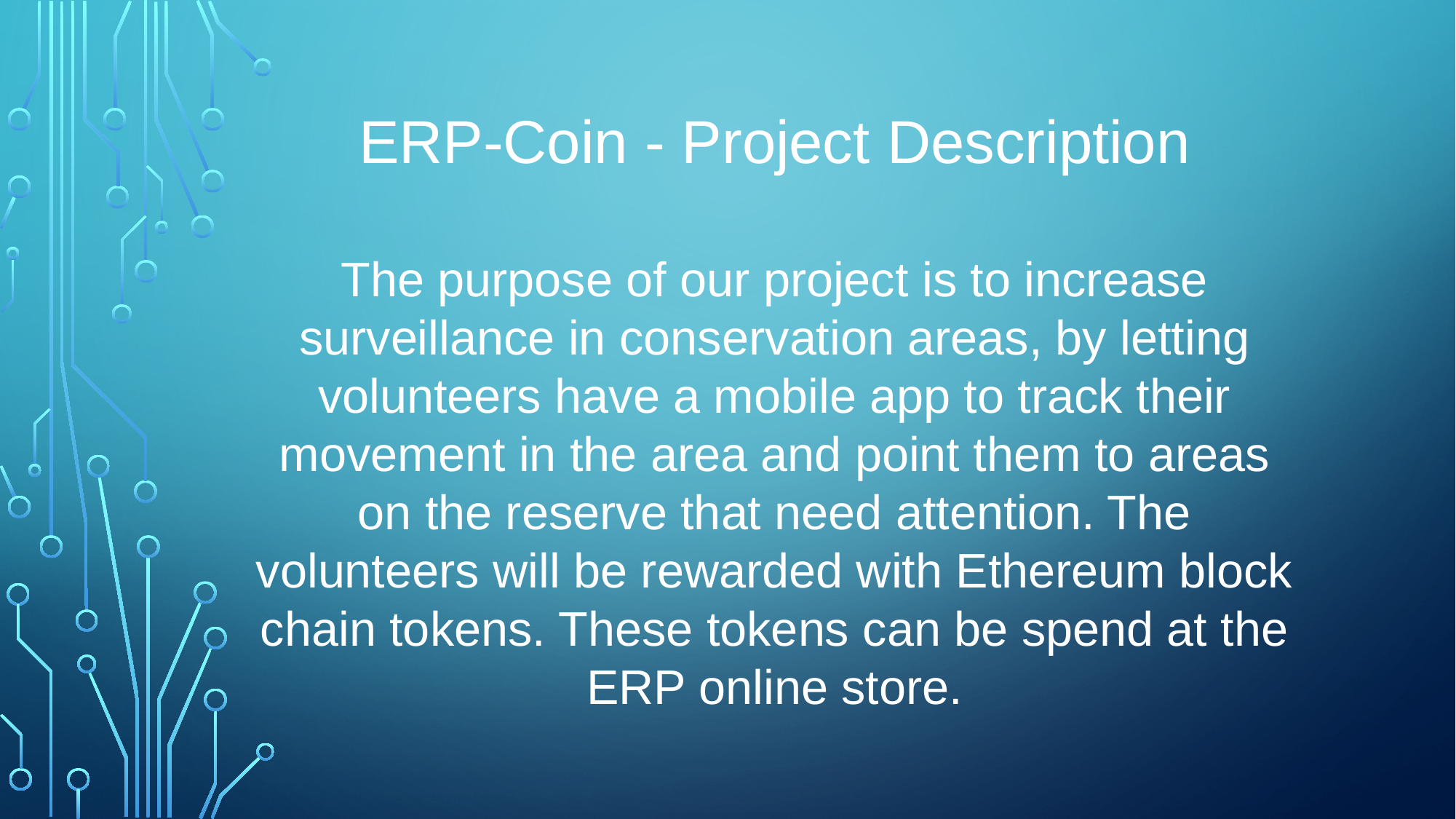

ERP-Coin - Project Description

The purpose of our project is to increase surveillance in conservation areas, by letting volunteers have a mobile app to track their movement in the area and point them to areas on the reserve that need attention. The volunteers will be rewarded with Ethereum block chain tokens. These tokens can be spend at the ERP online store.